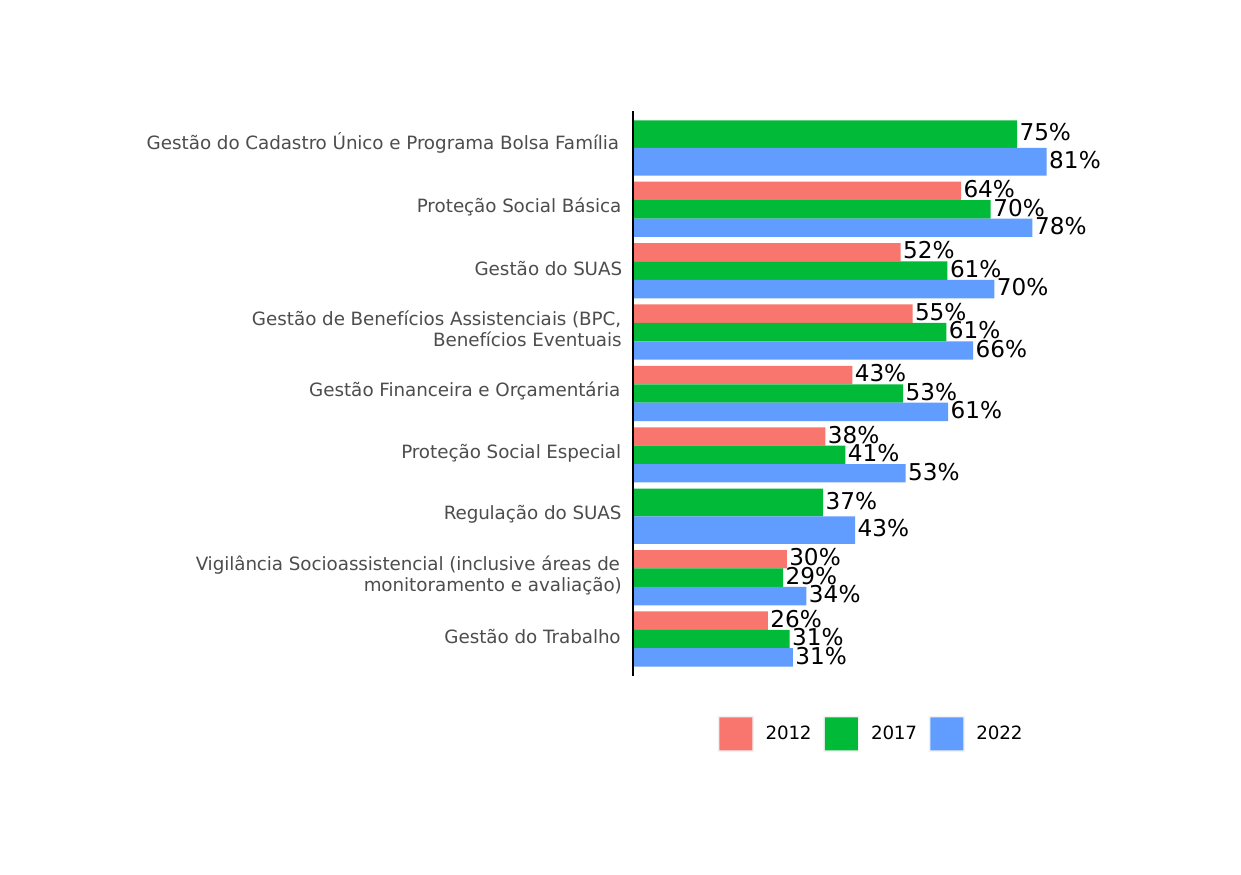

75%
Gestão do Cadastro Único e Programa Bolsa Família

81%

64%
Proteção Social Básica

70%

78%

52%

61%
Gestão do SUAS

70%

55%
Gestão de Benefícios Assistenciais (BPC,

61%

Benefícios Eventuais

66%

43%
Gestão Financeira e Orçamentária

53%

61%

38%
Proteção Social Especial

41%

53%

37%
Regulação do SUAS

43%

30%
Vigilância Socioassistencial (inclusive áreas de

29%
monitoramento e avaliação)

34%

26%

31%
Gestão do Trabalho

31%

2012
2017
2022